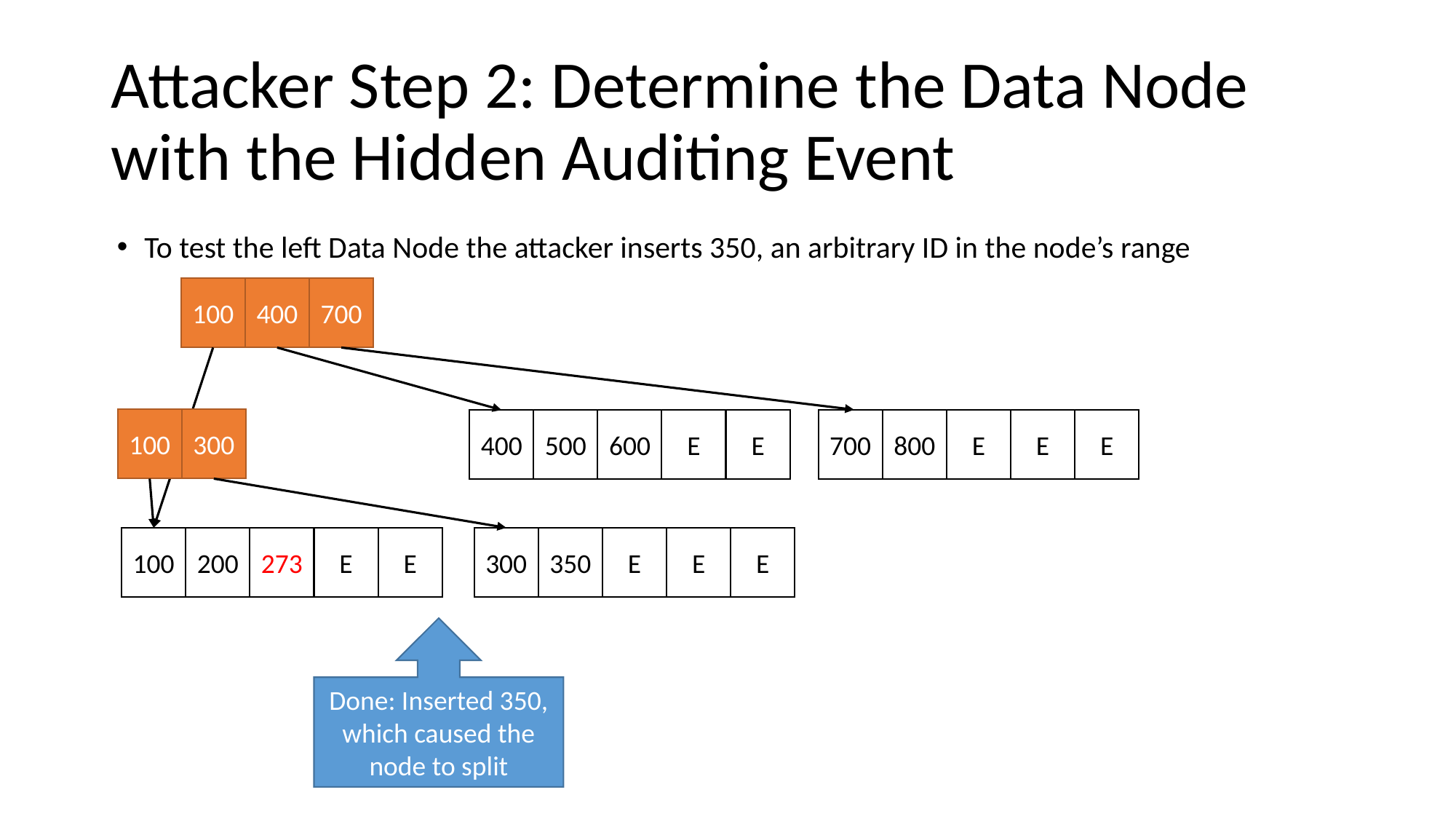

# Attacker Step 2: Determine the Data Node with the Hidden Auditing Event

To test the left Data Node the attacker inserts 350, an arbitrary ID in the node’s range
700
100
400
100
300
E
E
500
600
400
E
E
800
E
700
E
E
200
273
100
E
E
350
E
300
Done: Inserted 350, which caused the node to split